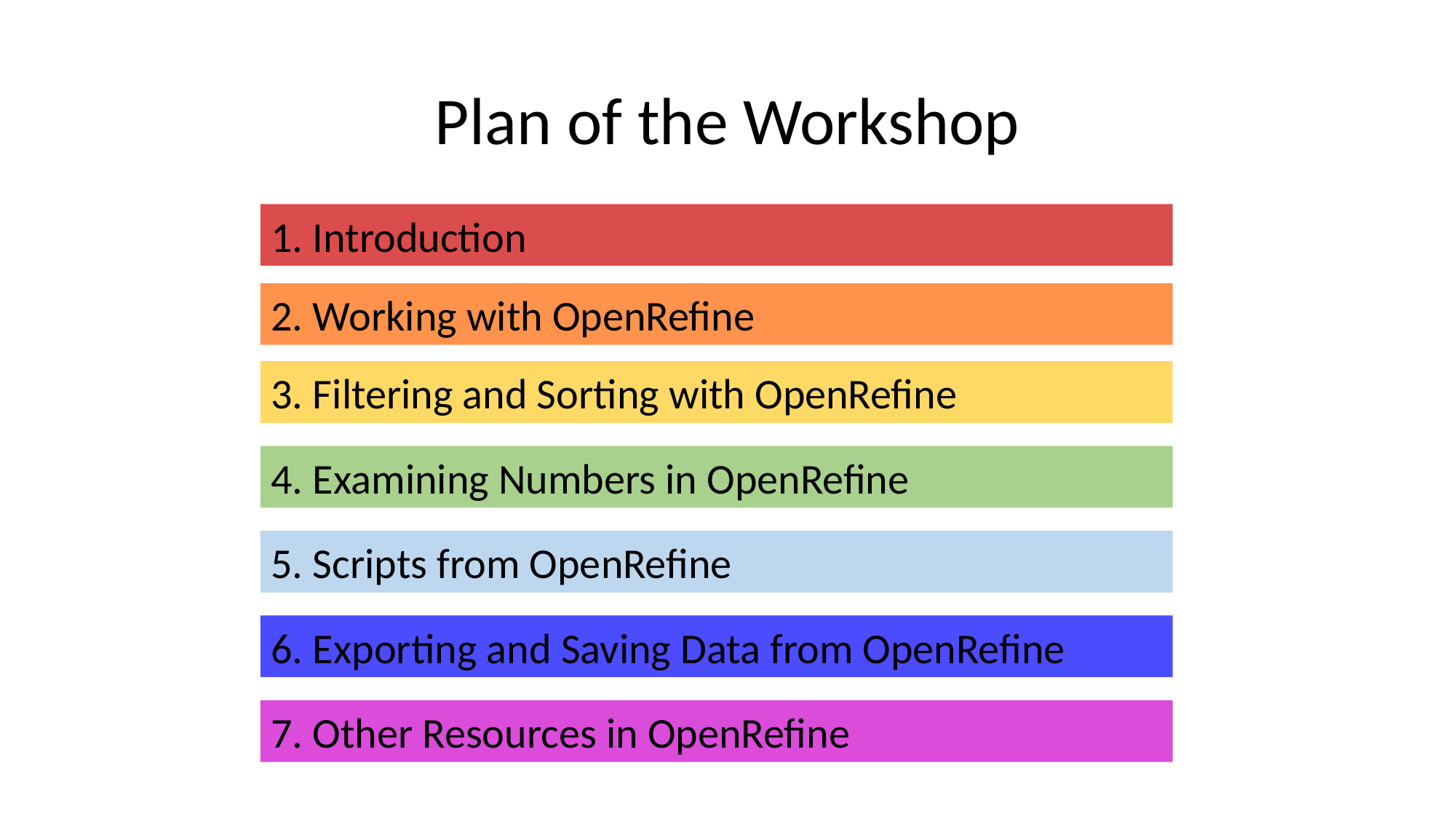

# Plan of the Workshop
1. Introduction
2. Working with OpenRefine
3. Filtering and Sorting with OpenRefine
4. Examining Numbers in OpenRefine
5. Scripts from OpenRefine
6. Exporting and Saving Data from OpenRefine
7. Other Resources in OpenRefine